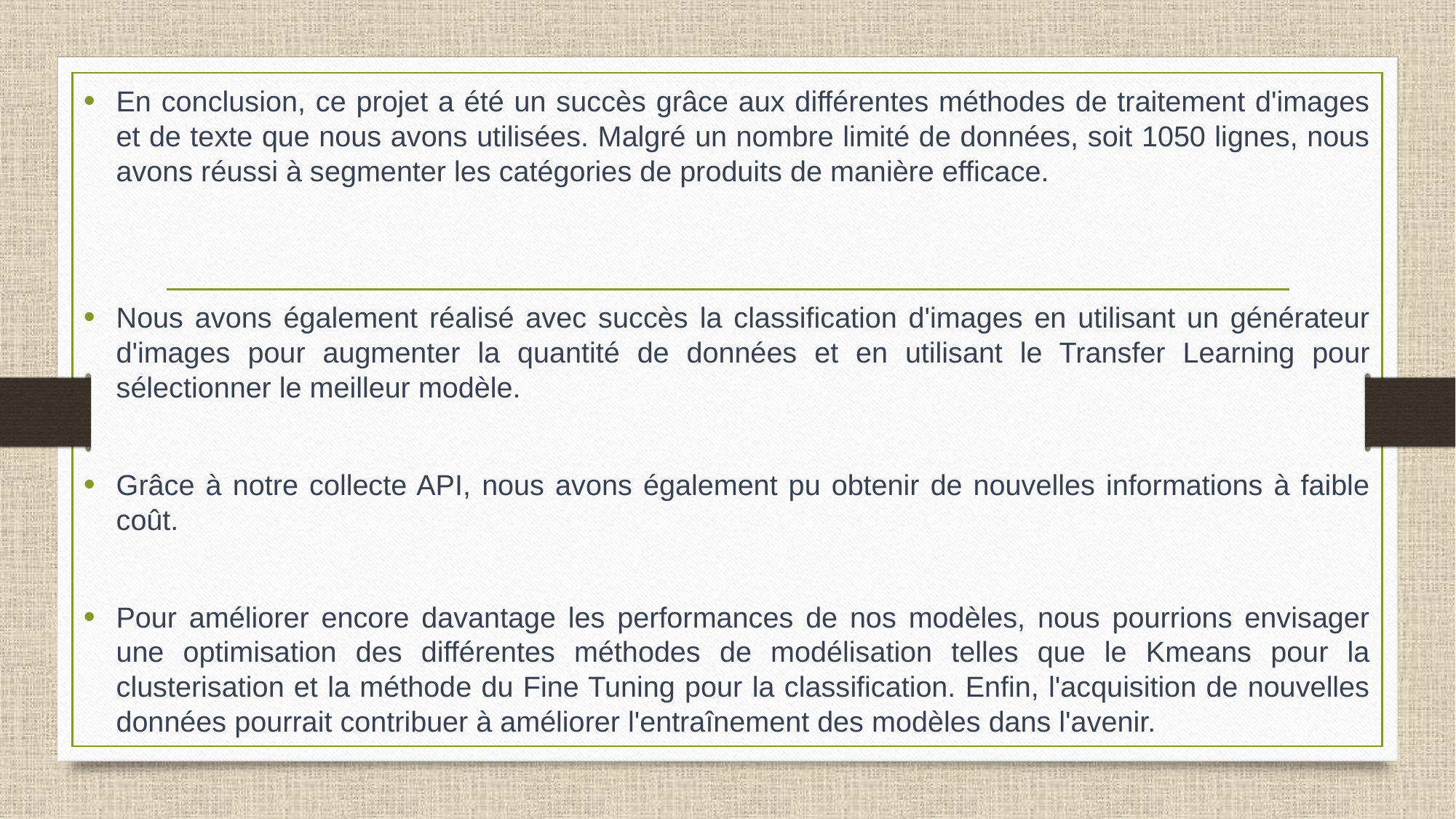

En conclusion, ce projet a été un succès grâce aux différentes méthodes de traitement d'images et de texte que nous avons utilisées. Malgré un nombre limité de données, soit 1050 lignes, nous avons réussi à segmenter les catégories de produits de manière efficace.

Nous avons également réalisé avec succès la classification d'images en utilisant un générateur d'images pour augmenter la quantité de données et en utilisant le Transfer Learning pour sélectionner le meilleur modèle.

Grâce à notre collecte API, nous avons également pu obtenir de nouvelles informations à faible coût.

Pour améliorer encore davantage les performances de nos modèles, nous pourrions envisager une optimisation des différentes méthodes de modélisation telles que le Kmeans pour la clusterisation et la méthode du Fine Tuning pour la classification. Enfin, l'acquisition de nouvelles données pourrait contribuer à améliorer l'entraînement des modèles dans l'avenir.